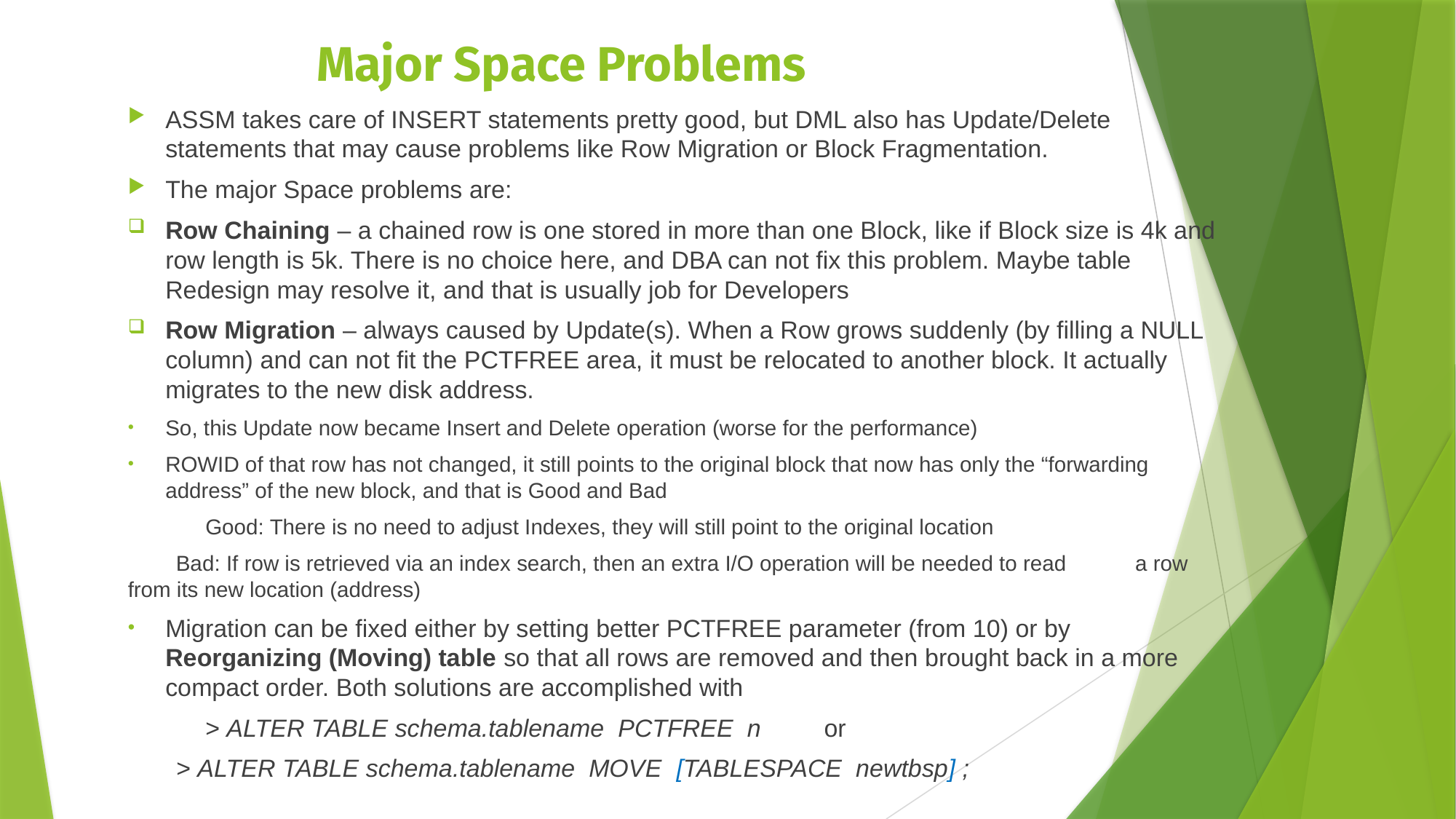

# Major Space Problems
ASSM takes care of INSERT statements pretty good, but DML also has Update/Delete statements that may cause problems like Row Migration or Block Fragmentation.
The major Space problems are:
Row Chaining – a chained row is one stored in more than one Block, like if Block size is 4k and row length is 5k. There is no choice here, and DBA can not fix this problem. Maybe table Redesign may resolve it, and that is usually job for Developers
Row Migration – always caused by Update(s). When a Row grows suddenly (by filling a NULL column) and can not fit the PCTFREE area, it must be relocated to another block. It actually migrates to the new disk address.
So, this Update now became Insert and Delete operation (worse for the performance)
ROWID of that row has not changed, it still points to the original block that now has only the “forwarding address” of the new block, and that is Good and Bad
	Good: There is no need to adjust Indexes, they will still point to the original location
        Bad: If row is retrieved via an index search, then an extra I/O operation will be needed to read 	a row from its new location (address)
Migration can be fixed either by setting better PCTFREE parameter (from 10) or by Reorganizing (Moving) table so that all rows are removed and then brought back in a more compact order. Both solutions are accomplished with
	> ALTER TABLE schema.tablename  PCTFREE  n         or
       > ALTER TABLE schema.tablename  MOVE  [TABLESPACE  newtbsp] ;